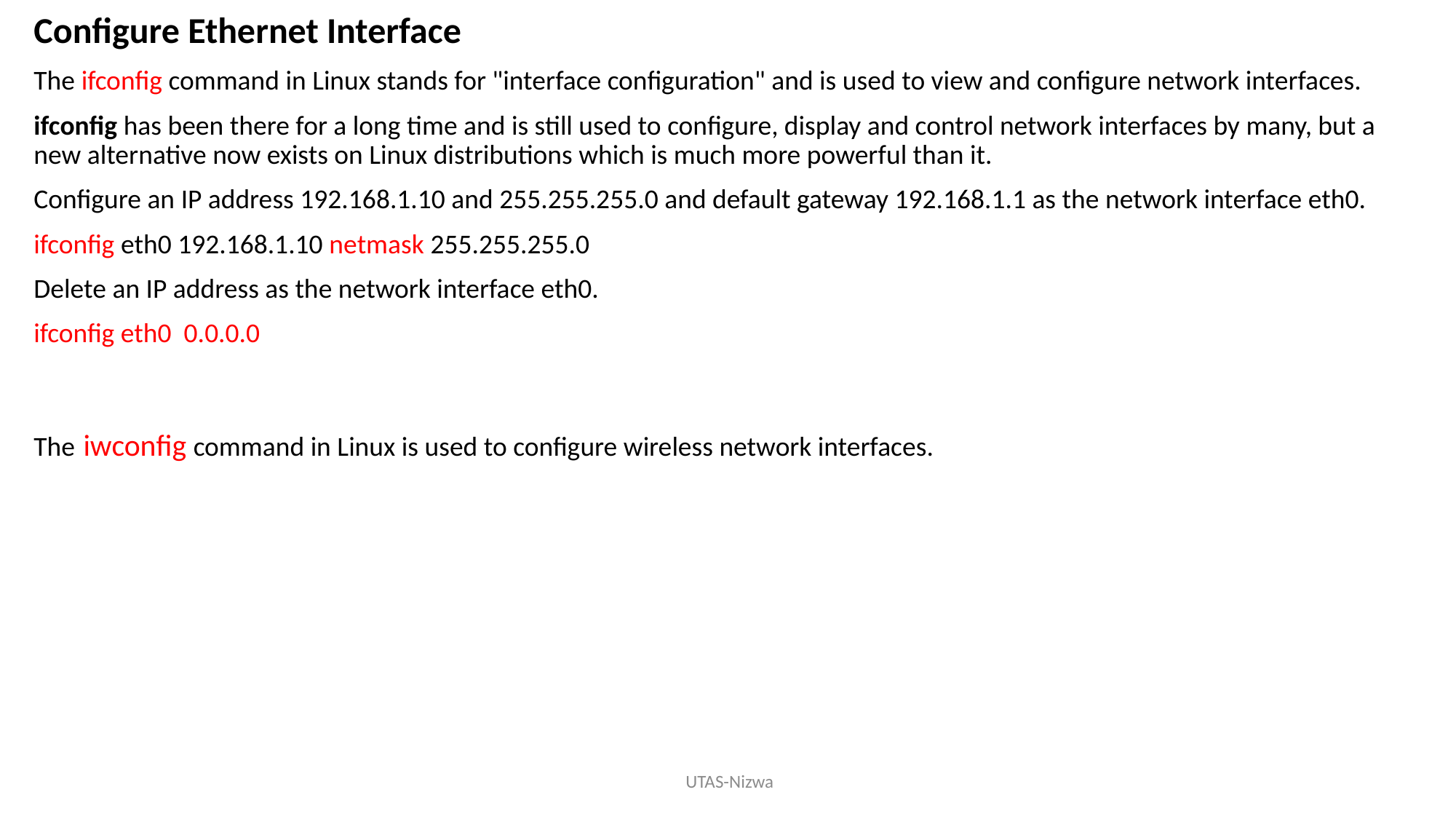

Configure Ethernet Interface
The ifconfig command in Linux stands for "interface configuration" and is used to view and configure network interfaces.
ifconfig has been there for a long time and is still used to configure, display and control network interfaces by many, but a new alternative now exists on Linux distributions which is much more powerful than it.
Configure an IP address 192.168.1.10 and 255.255.255.0 and default gateway 192.168.1.1 as the network interface eth0.
ifconfig eth0 192.168.1.10 netmask 255.255.255.0
Delete an IP address as the network interface eth0.
ifconfig eth0  0.0.0.0

The iwconfig command in Linux is used to configure wireless network interfaces.

 UTAS-Nizwa